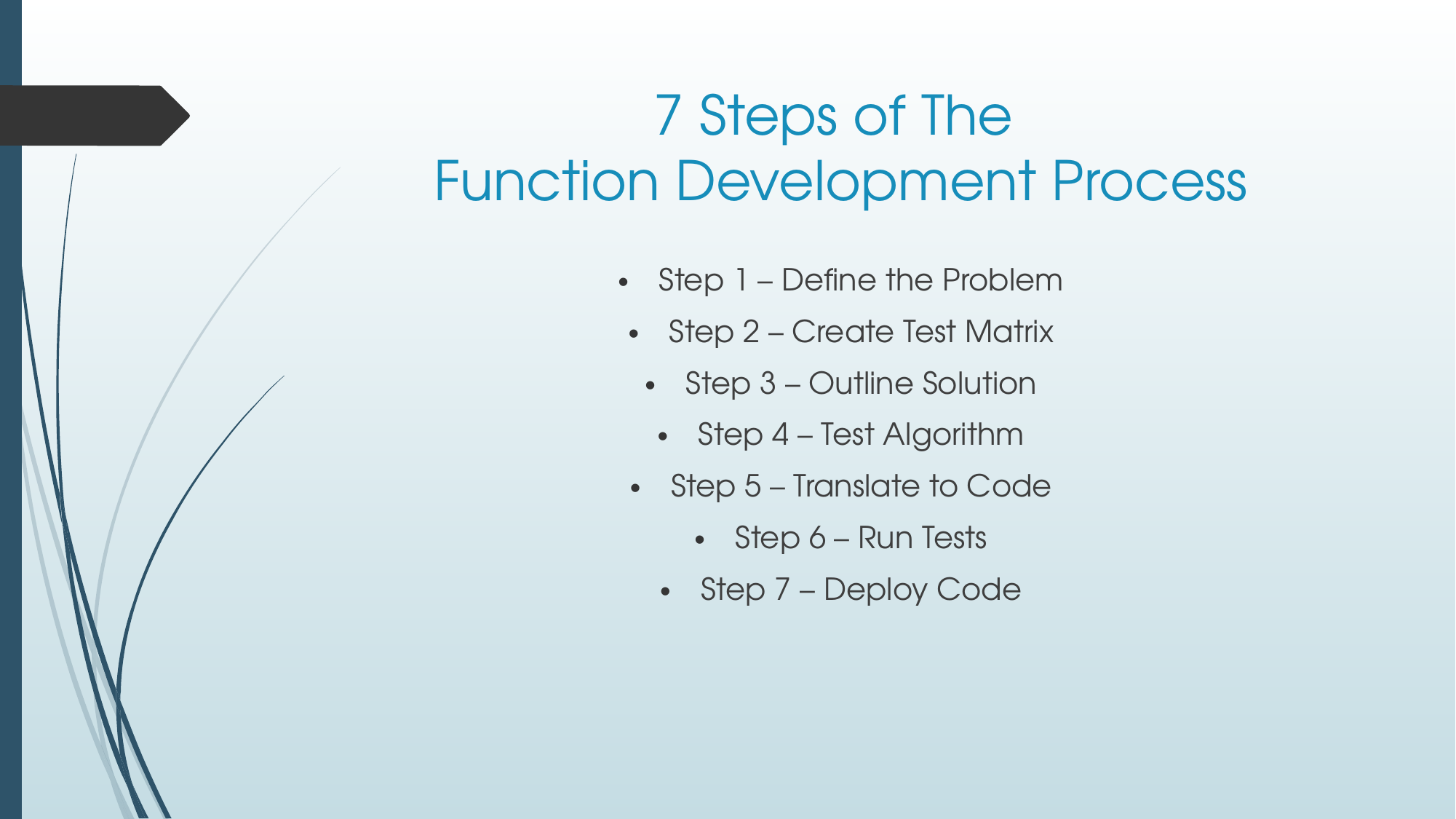

# 7 Steps of The Function Development Process
Step 1 – Define the Problem
Step 2 – Create Test Matrix
Step 3 – Outline Solution
Step 4 – Test Algorithm
Step 5 – Translate to Code
Step 6 – Run Tests
Step 7 – Deploy Code